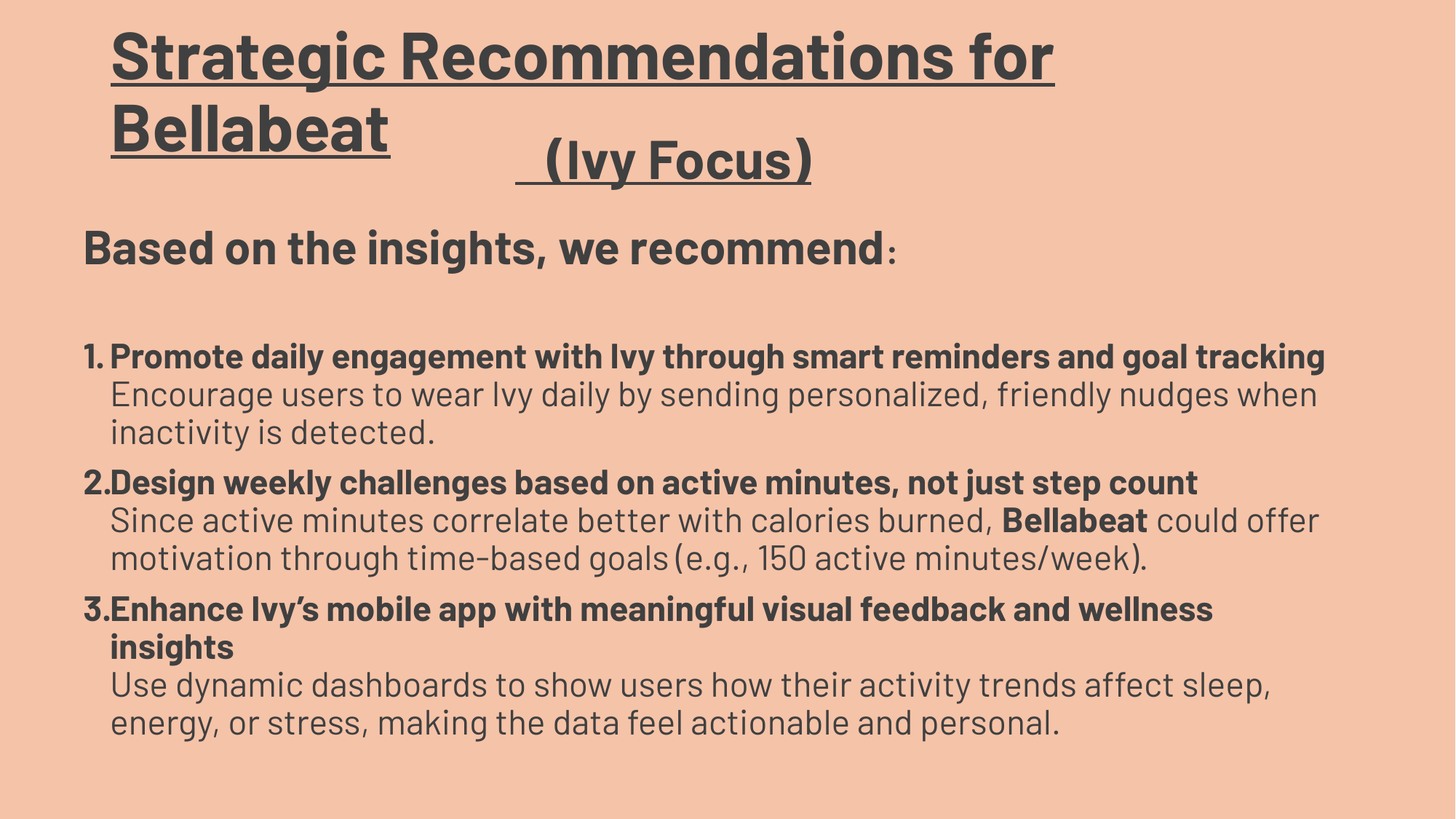

# Strategic Recommendations for Bellabeat
   (Ivy Focus)
Based on the insights, we recommend:

Promote daily engagement with Ivy through smart reminders and goal tracking
Encourage users to wear Ivy daily by sending personalized, friendly nudges when inactivity is detected.
Design weekly challenges based on active minutes, not just step count
Since active minutes correlate better with calories burned, Bellabeat could offer motivation through time-based goals (e.g., 150 active minutes/week).
Enhance Ivy’s mobile app with meaningful visual feedback and wellness insights
Use dynamic dashboards to show users how their activity trends affect sleep, energy, or stress, making the data feel actionable and personal.